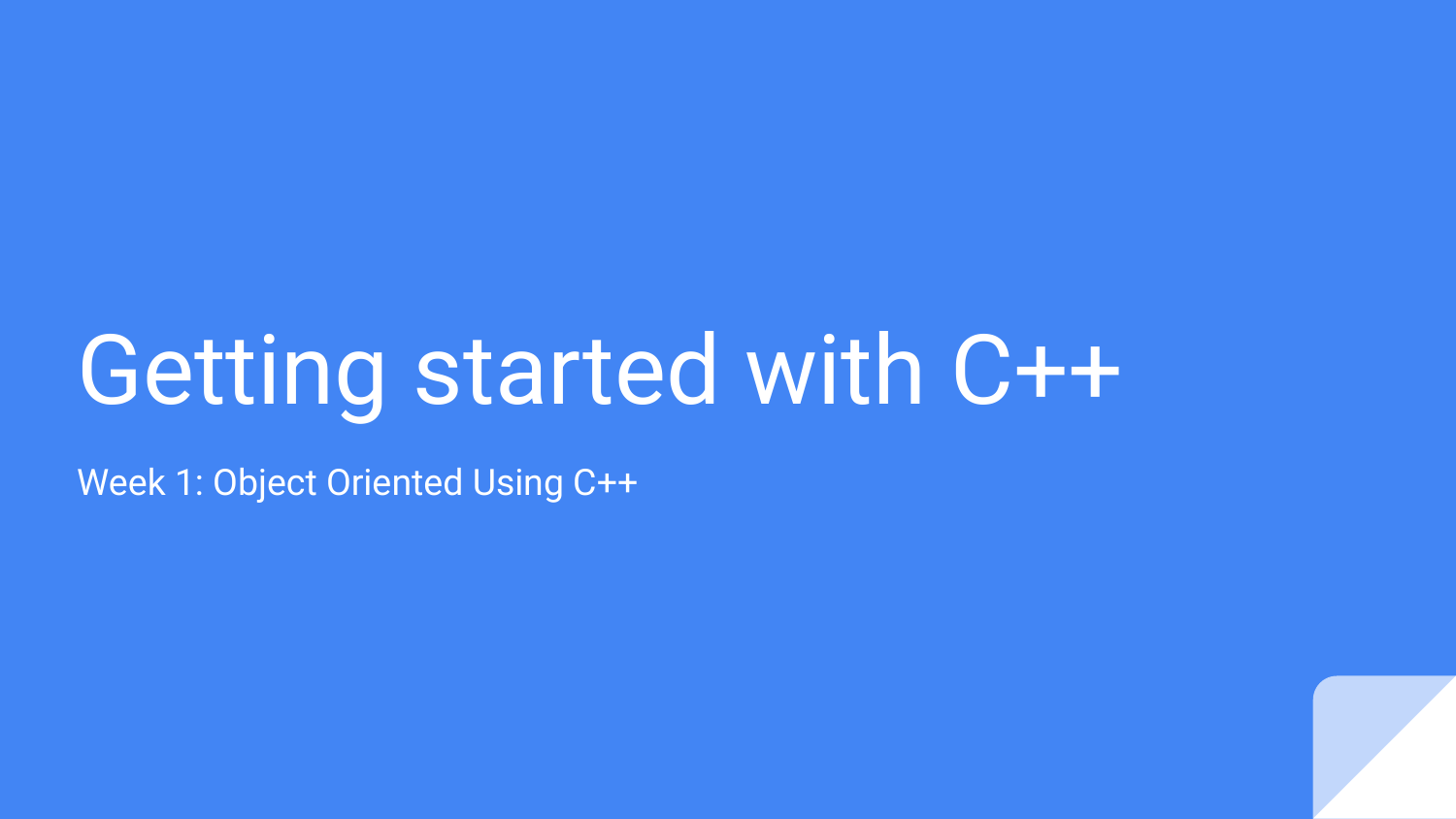

# Getting started with C++
Week 1: Object Oriented Using C++